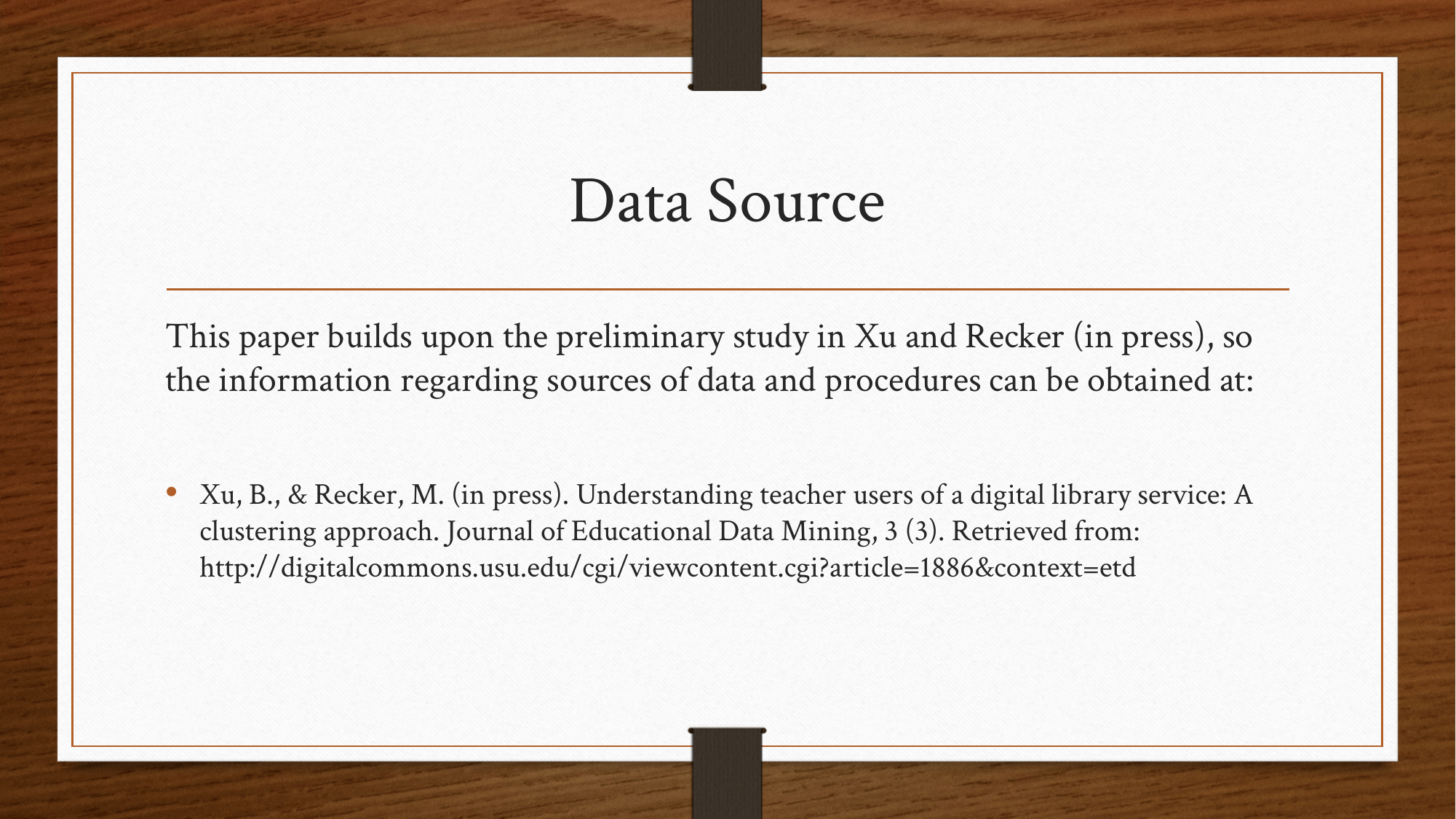

# Data Source
This paper builds upon the preliminary study in Xu and Recker (in press), so the information regarding sources of data and procedures can be obtained at:

Xu, B., & Recker, M. (in press). Understanding teacher users of a digital library service: A clustering approach. Journal of Educational Data Mining, 3 (3). Retrieved from: http://digitalcommons.usu.edu/cgi/viewcontent.cgi?article=1886&context=etd